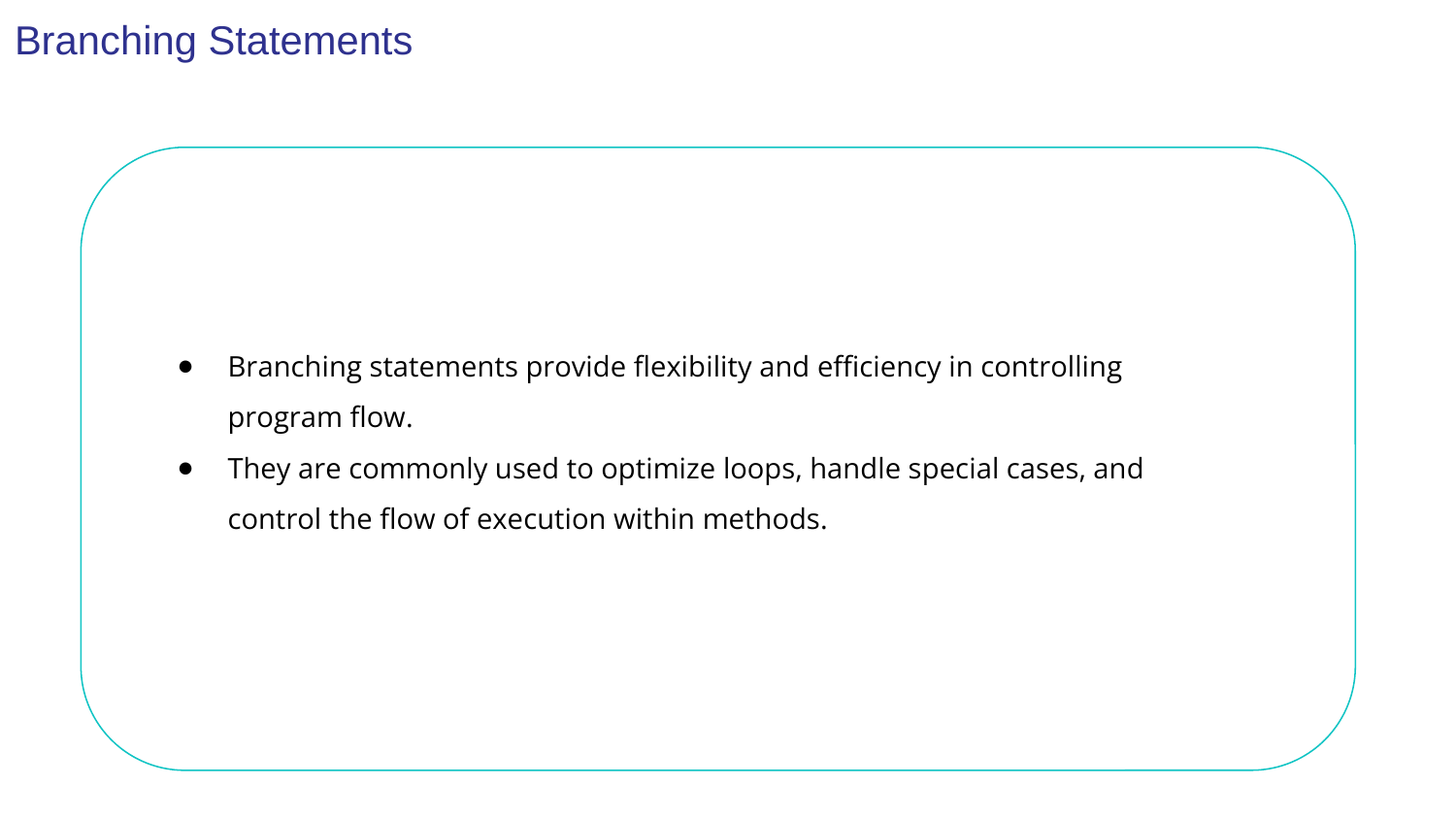

Branching Statements
Branching statements provide flexibility and efficiency in controlling program flow.
They are commonly used to optimize loops, handle special cases, and control the flow of execution within methods.